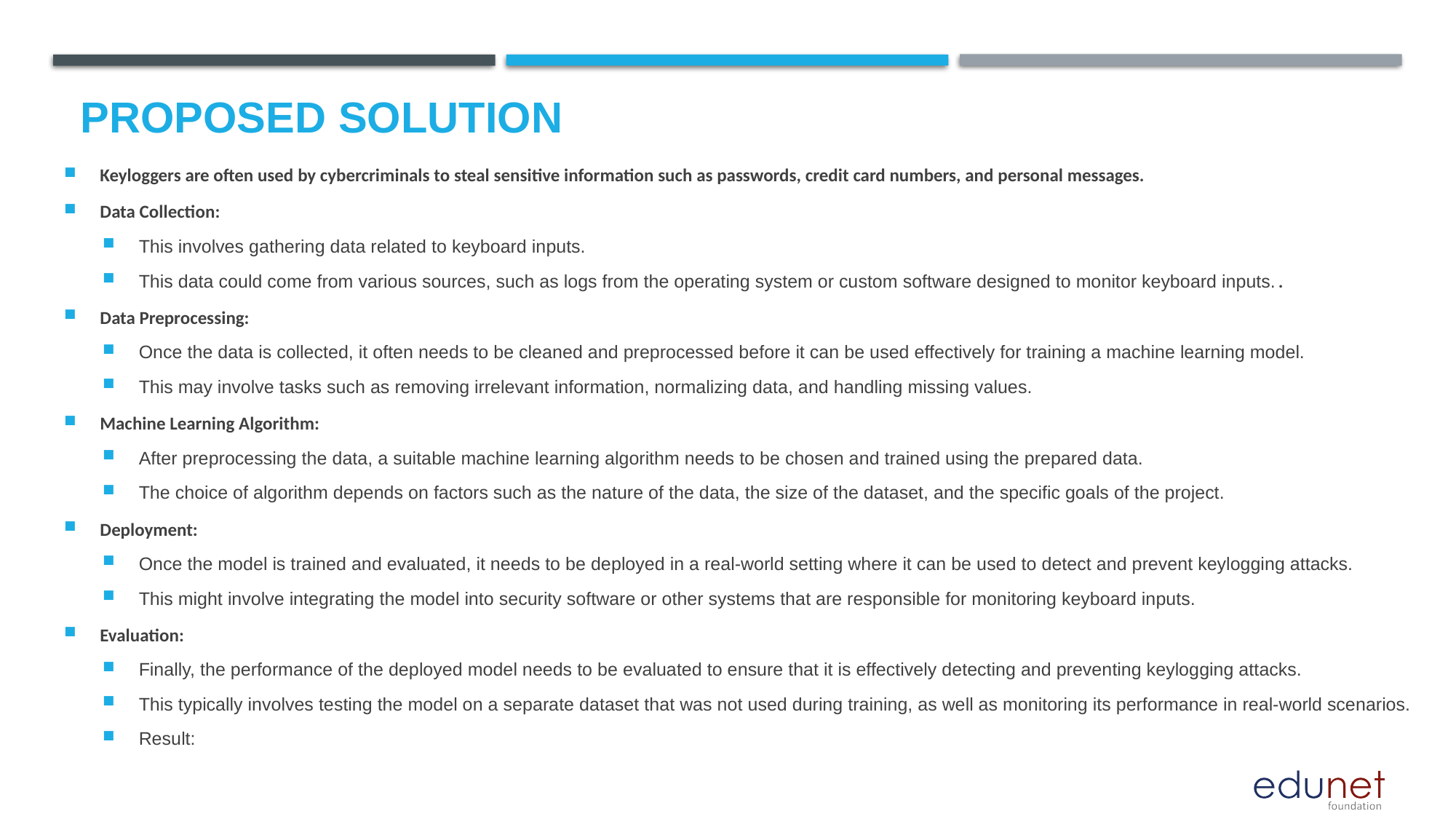

# Proposed Solution

Keyloggers are often used by cybercriminals to steal sensitive information such as passwords, credit card numbers, and personal messages.
Data Collection:
This involves gathering data related to keyboard inputs.
This data could come from various sources, such as logs from the operating system or custom software designed to monitor keyboard inputs..
Data Preprocessing:
Once the data is collected, it often needs to be cleaned and preprocessed before it can be used effectively for training a machine learning model.
This may involve tasks such as removing irrelevant information, normalizing data, and handling missing values.
Machine Learning Algorithm:
After preprocessing the data, a suitable machine learning algorithm needs to be chosen and trained using the prepared data.
The choice of algorithm depends on factors such as the nature of the data, the size of the dataset, and the specific goals of the project.
Deployment:
Once the model is trained and evaluated, it needs to be deployed in a real-world setting where it can be used to detect and prevent keylogging attacks.
This might involve integrating the model into security software or other systems that are responsible for monitoring keyboard inputs.
Evaluation:
Finally, the performance of the deployed model needs to be evaluated to ensure that it is effectively detecting and preventing keylogging attacks.
This typically involves testing the model on a separate dataset that was not used during training, as well as monitoring its performance in real-world scenarios.
Result: